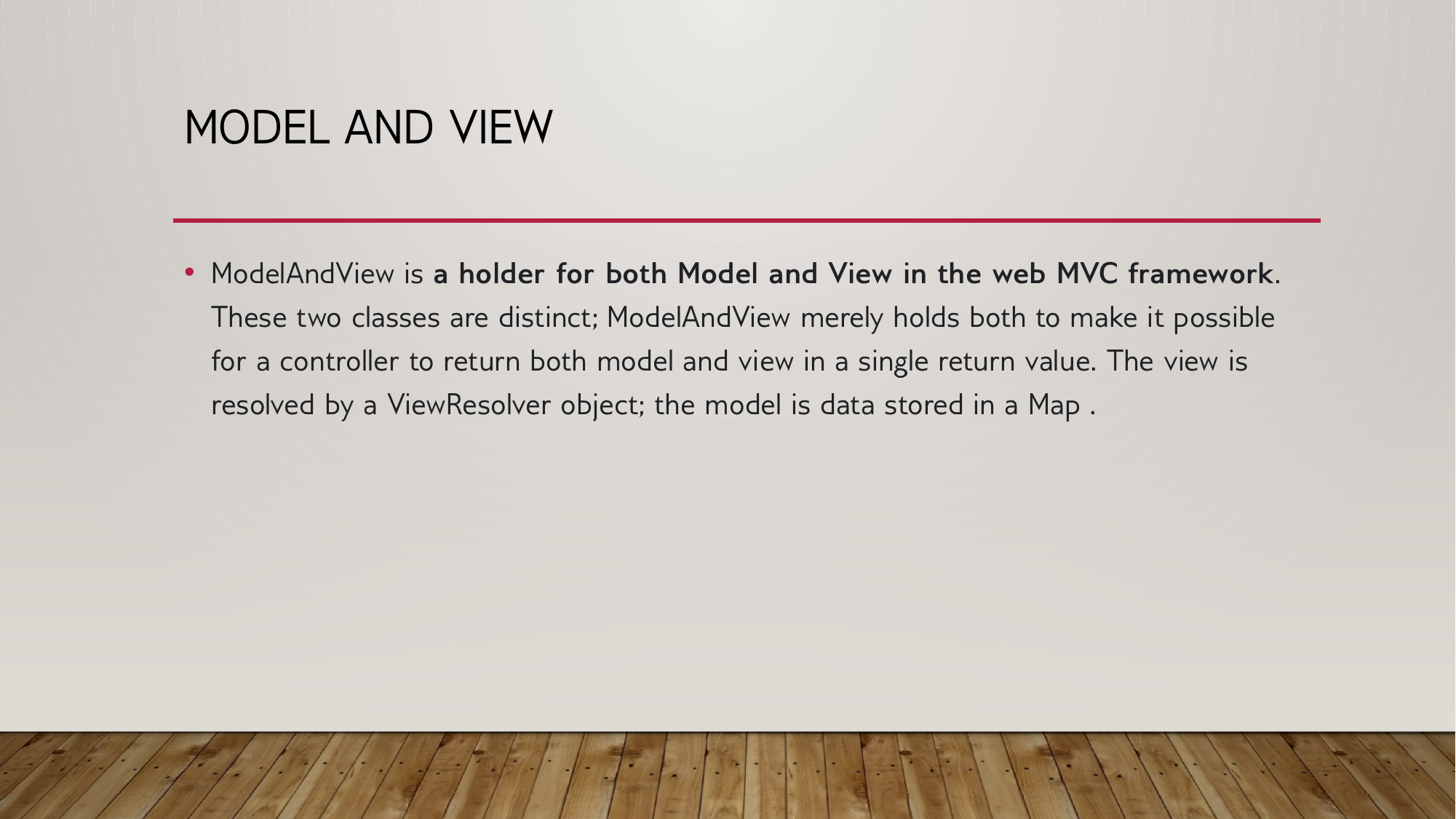

# Model and view
ModelAndView is a holder for both Model and View in the web MVC framework. These two classes are distinct; ModelAndView merely holds both to make it possible for a controller to return both model and view in a single return value. The view is resolved by a ViewResolver object; the model is data stored in a Map .